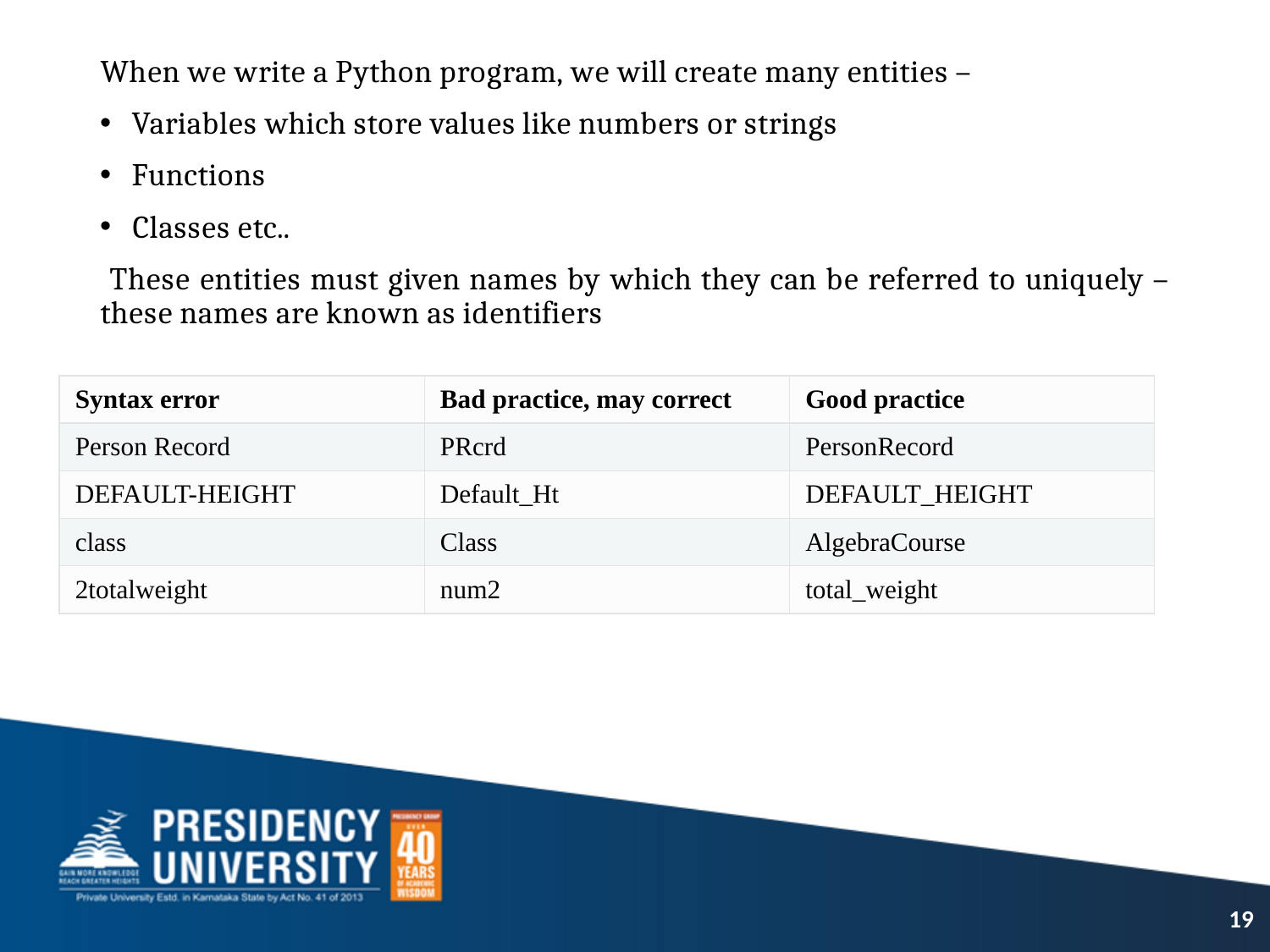

When we write a Python program, we will create many entities –
Variables which store values like numbers or strings
Functions
Classes etc..
 These entities must given names by which they can be referred to uniquely – these names are known as identifiers
| Syntax error | Bad practice, may correct | Good practice |
| --- | --- | --- |
| Person Record | PRcrd | PersonRecord |
| DEFAULT-HEIGHT | Default\_Ht | DEFAULT\_HEIGHT |
| class | Class | AlgebraCourse |
| 2totalweight | num2 | total\_weight |
19